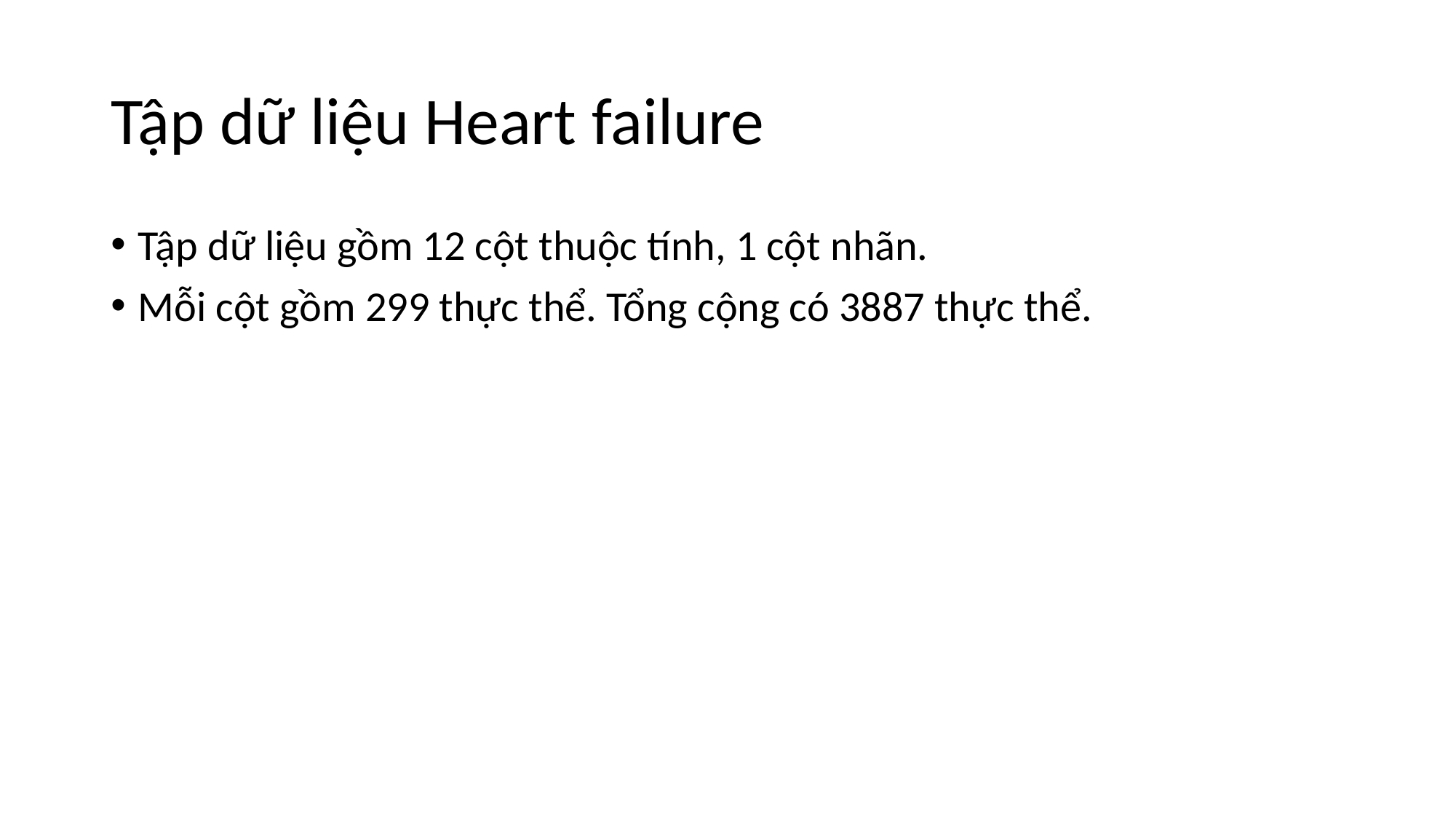

# Tập dữ liệu Heart failure
Tập dữ liệu gồm 12 cột thuộc tính, 1 cột nhãn.
Mỗi cột gồm 299 thực thể. Tổng cộng có 3887 thực thể.